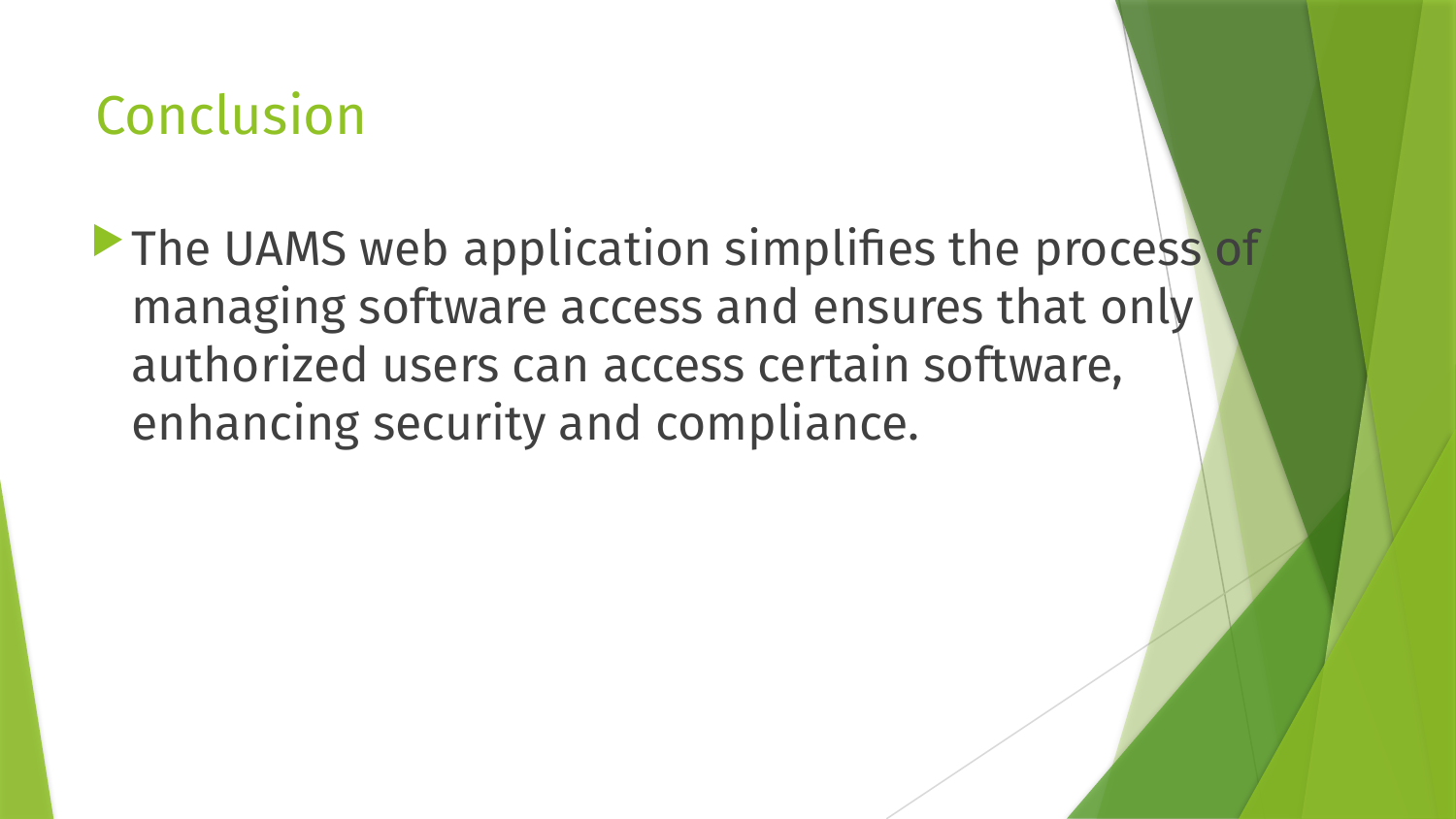

# Conclusion
The UAMS web application simplifies the process of managing software access and ensures that only authorized users can access certain software, enhancing security and compliance.